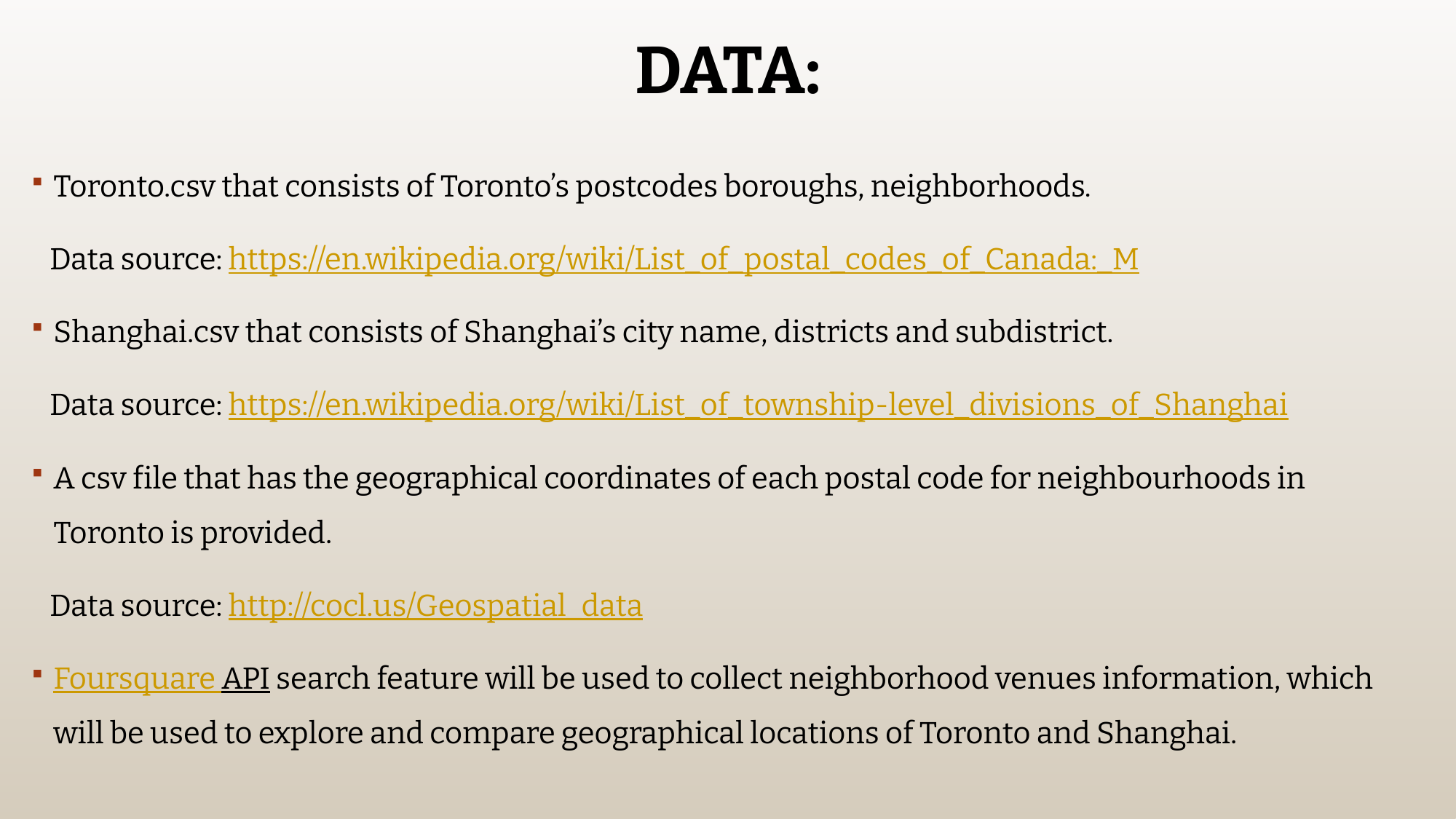

# Data:
Toronto.csv that consists of Toronto’s postcodes boroughs, neighborhoods.
   Data source: https://en.wikipedia.org/wiki/List_of_postal_codes_of_Canada:_M
Shanghai.csv that consists of Shanghai’s city name, districts and subdistrict.
   Data source: https://en.wikipedia.org/wiki/List_of_township-level_divisions_of_Shanghai
A csv file that has the geographical coordinates of each postal code for neighbourhoods in Toronto is provided.
   Data source: http://cocl.us/Geospatial_data
Foursquare API search feature will be used to collect neighborhood venues information, which will be used to explore and compare geographical locations of Toronto and Shanghai.